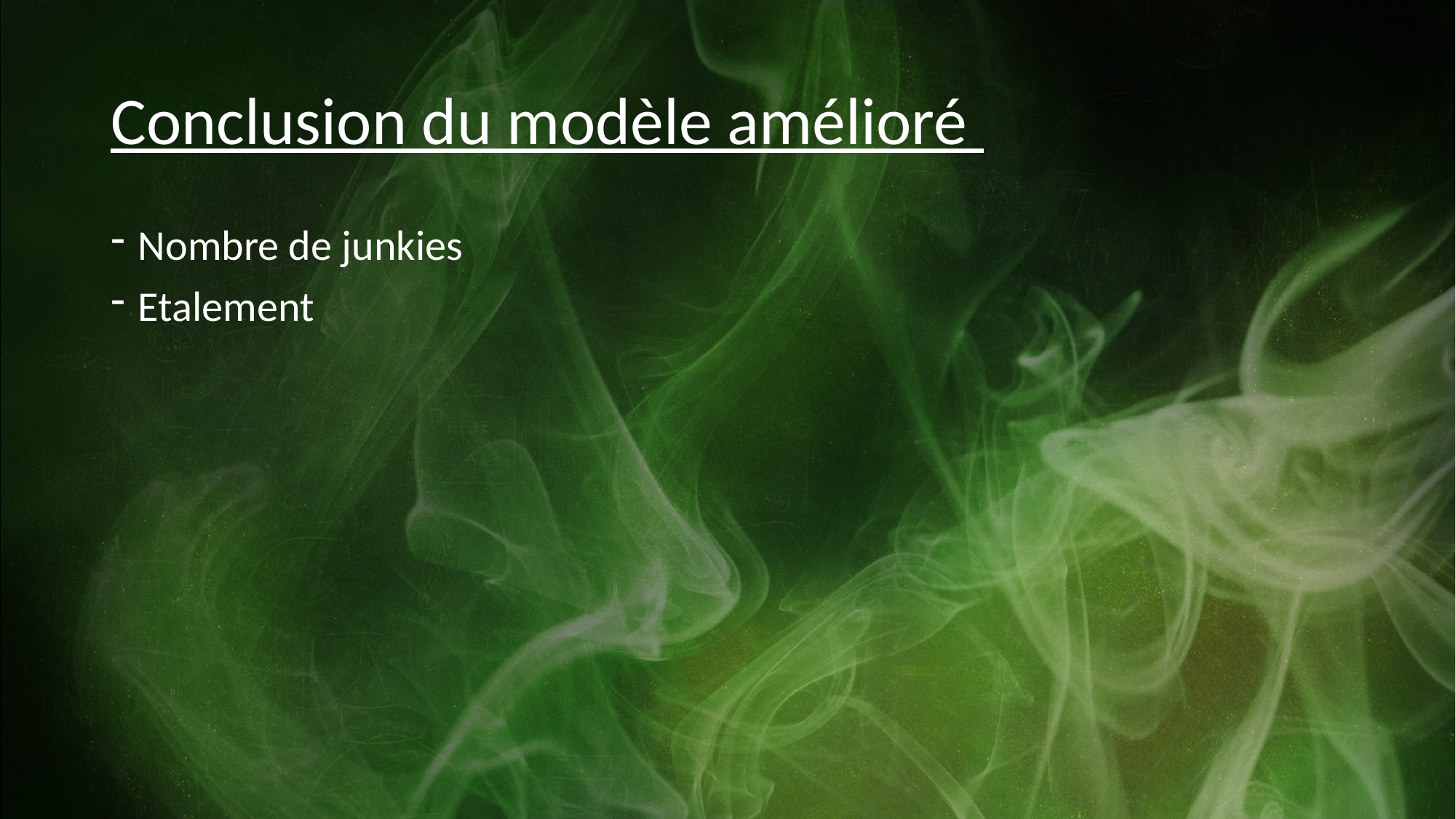

# Conclusion du modèle amélioré
Nombre de junkies
Etalement